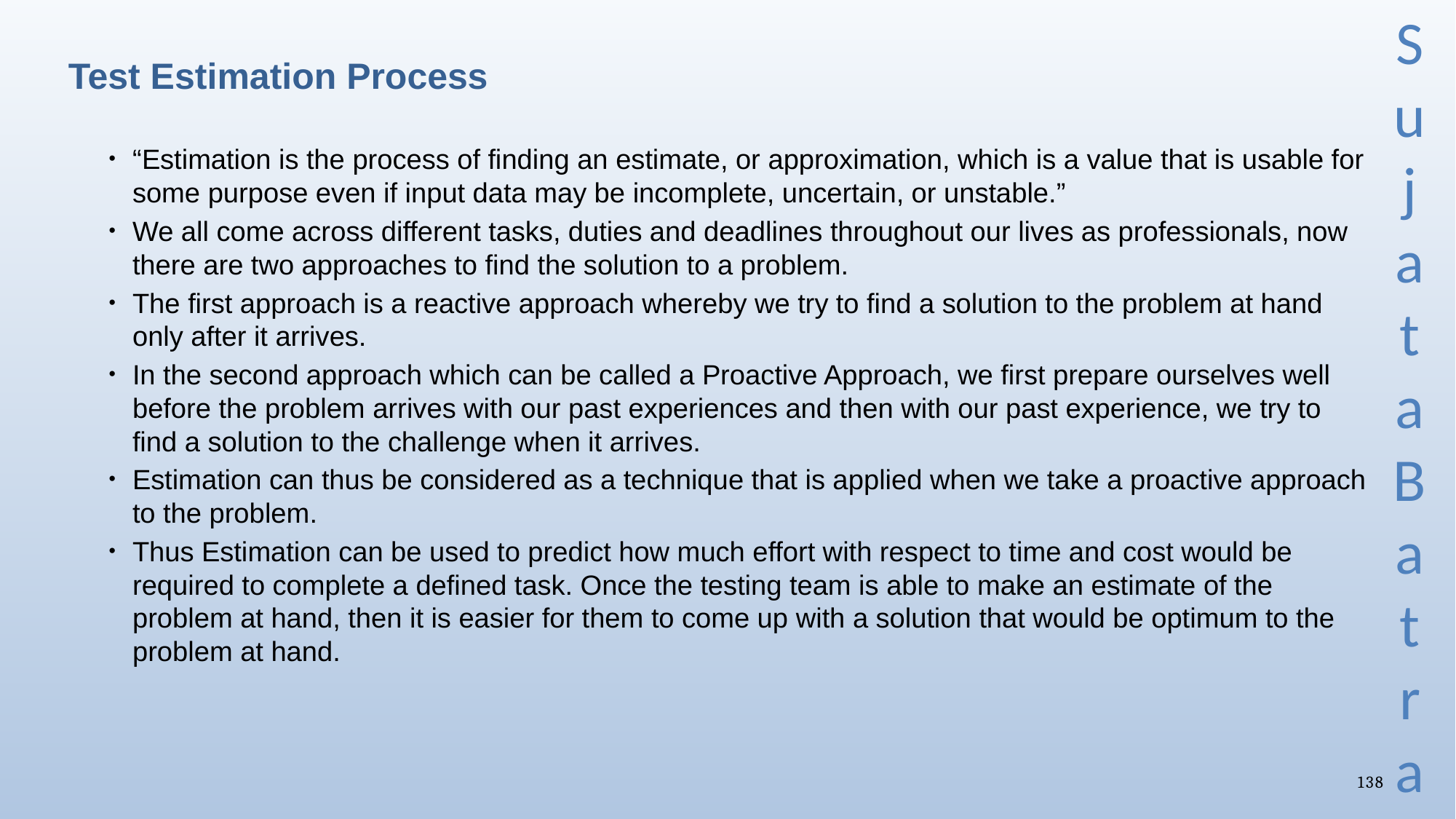

# Test Estimation Process
“Estimation is the process of finding an estimate, or approximation, which is a value that is usable for some purpose even if input data may be incomplete, uncertain, or unstable.”
We all come across different tasks, duties and deadlines throughout our lives as professionals, now there are two approaches to find the solution to a problem.
The first approach is a reactive approach whereby we try to find a solution to the problem at hand only after it arrives.
In the second approach which can be called a Proactive Approach, we first prepare ourselves well before the problem arrives with our past experiences and then with our past experience, we try to find a solution to the challenge when it arrives.
Estimation can thus be considered as a technique that is applied when we take a proactive approach to the problem.
Thus Estimation can be used to predict how much effort with respect to time and cost would be required to complete a defined task. Once the testing team is able to make an estimate of the problem at hand, then it is easier for them to come up with a solution that would be optimum to the problem at hand.